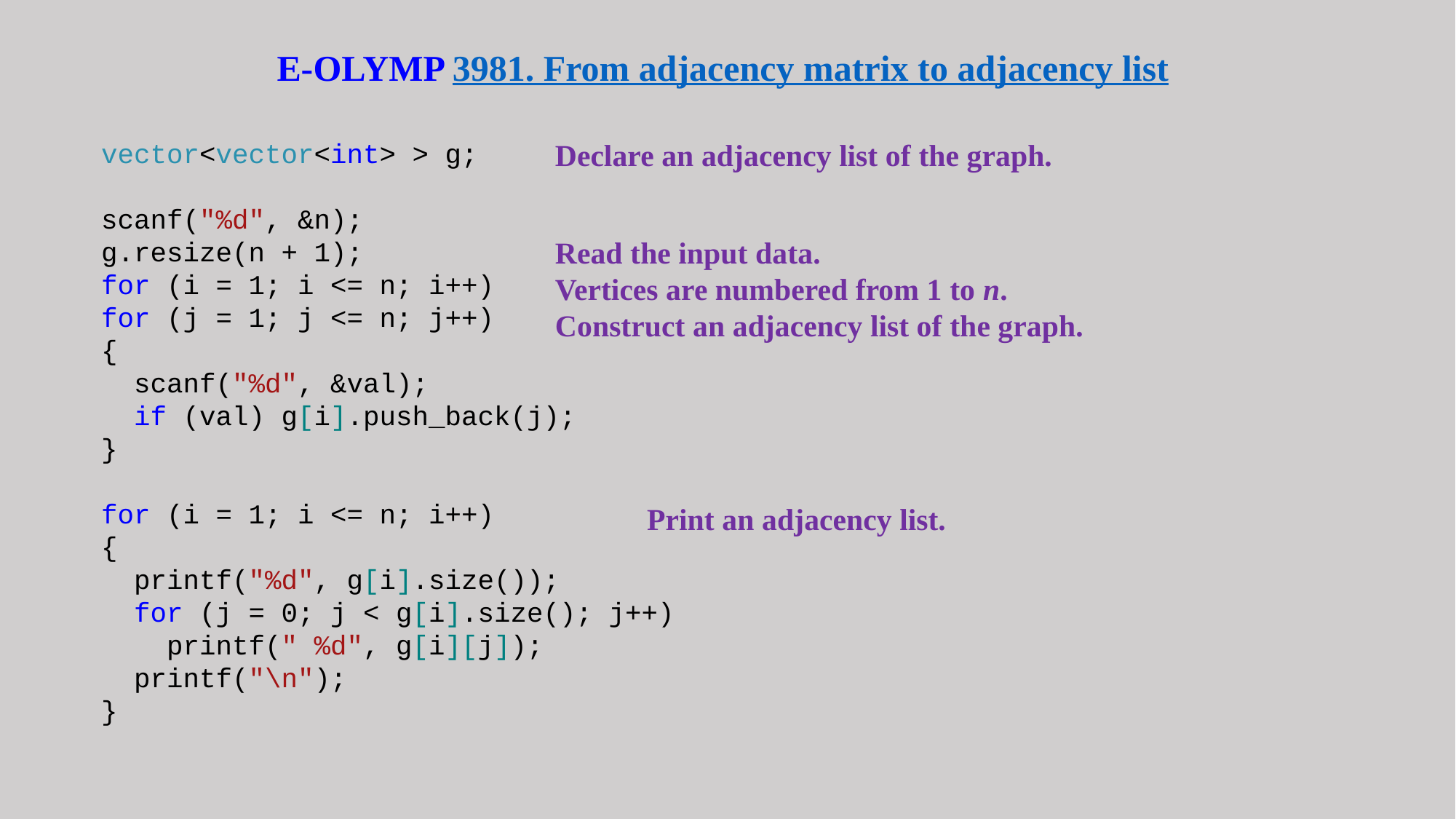

# E-OLYMP 3981. From adjacency matrix to adjacency list
vector<vector<int> > g;

scanf("%d", &n);
g.resize(n + 1);
for (i = 1; i <= n; i++)
for (j = 1; j <= n; j++)
{
  scanf("%d", &val);
  if (val) g[i].push_back(j);
}

for (i = 1; i <= n; i++)
{
  printf("%d", g[i].size());
  for (j = 0; j < g[i].size(); j++)
    printf(" %d", g[i][j]);
  printf("\n");
}
Declare an adjacency list of the graph.
Read the input data.
Vertices are numbered from 1 to n.
Construct an adjacency list of the graph.

Print an adjacency list.